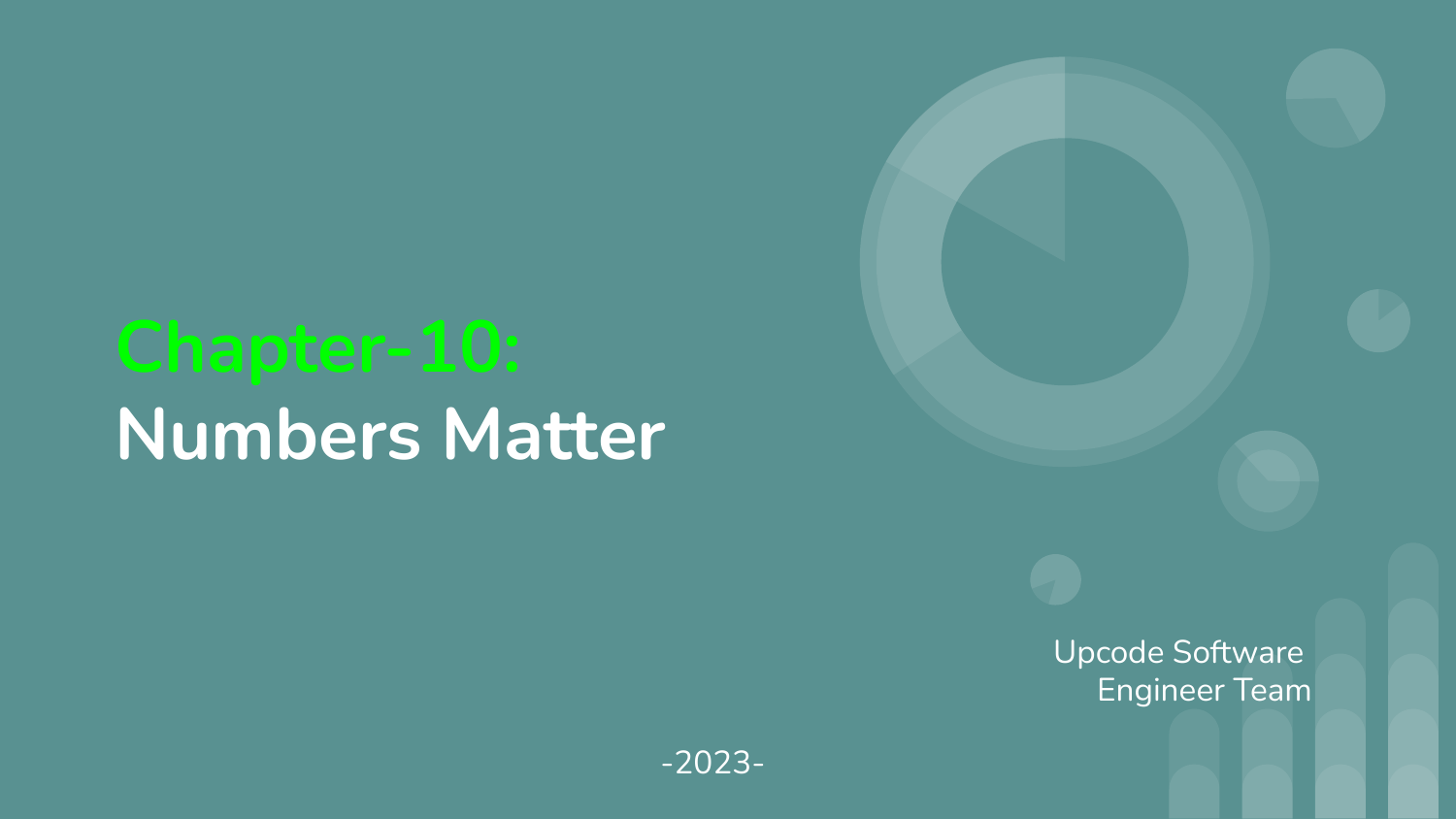

Chapter-10:
Numbers Matter
Upcode Software
Engineer Team
-2023-